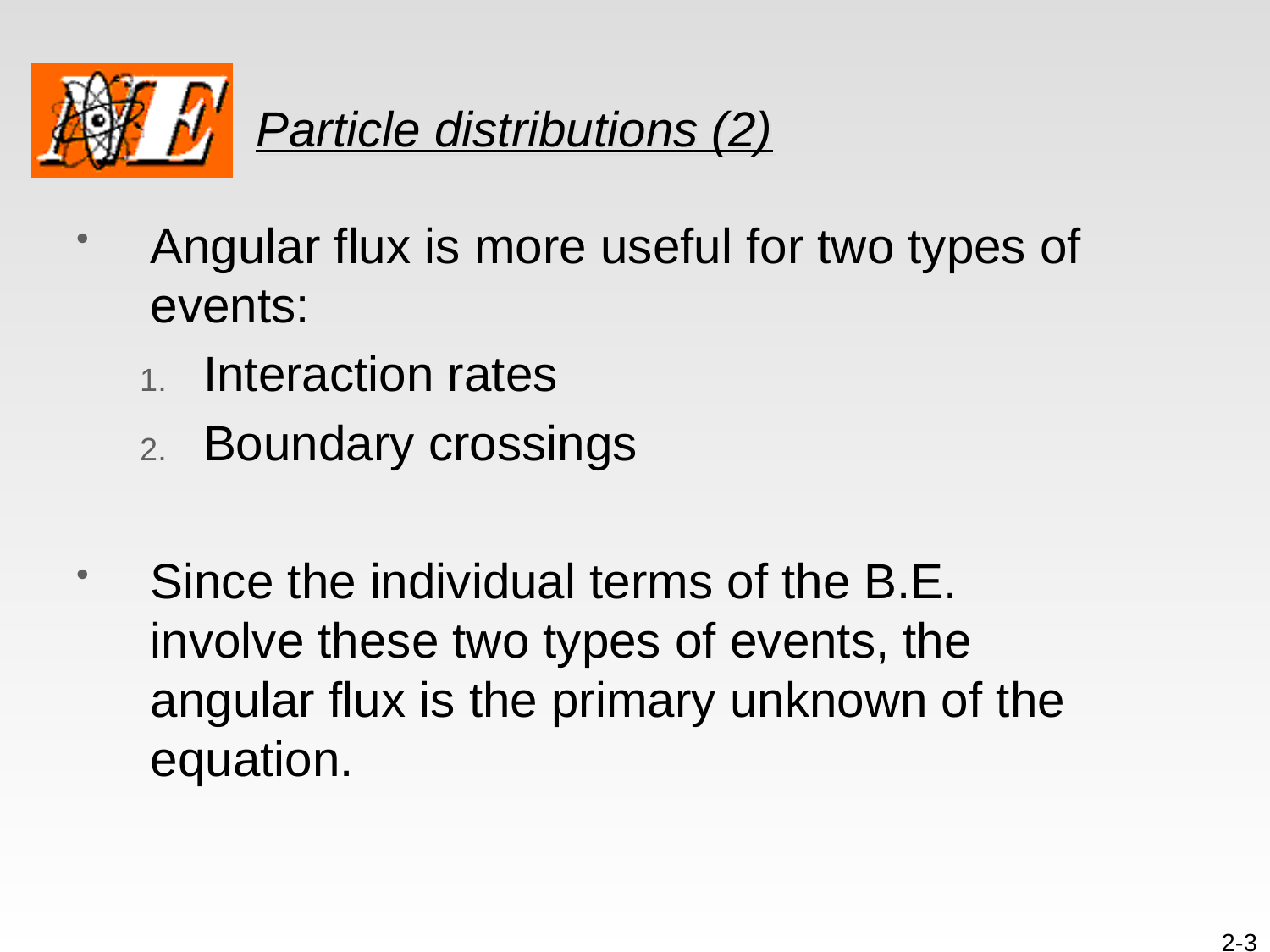

# Particle distributions (2)
Angular flux is more useful for two types of events:
Interaction rates
Boundary crossings

Since the individual terms of the B.E. involve these two types of events, the angular flux is the primary unknown of the equation.
2-3